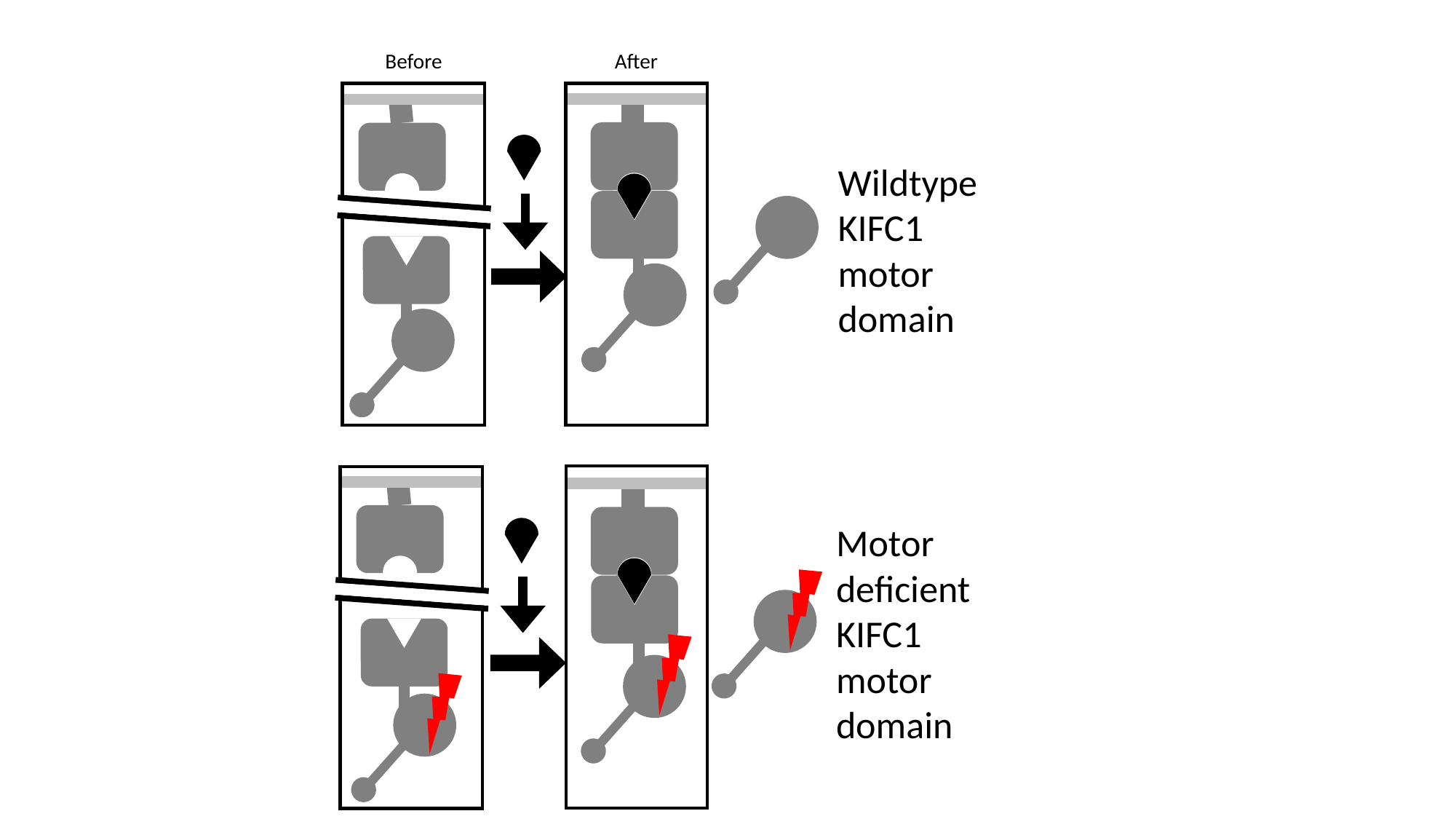

Before
After

Wildtype
KIFC1
motor
domain

Motor
deficient
KIFC1
motor
domain